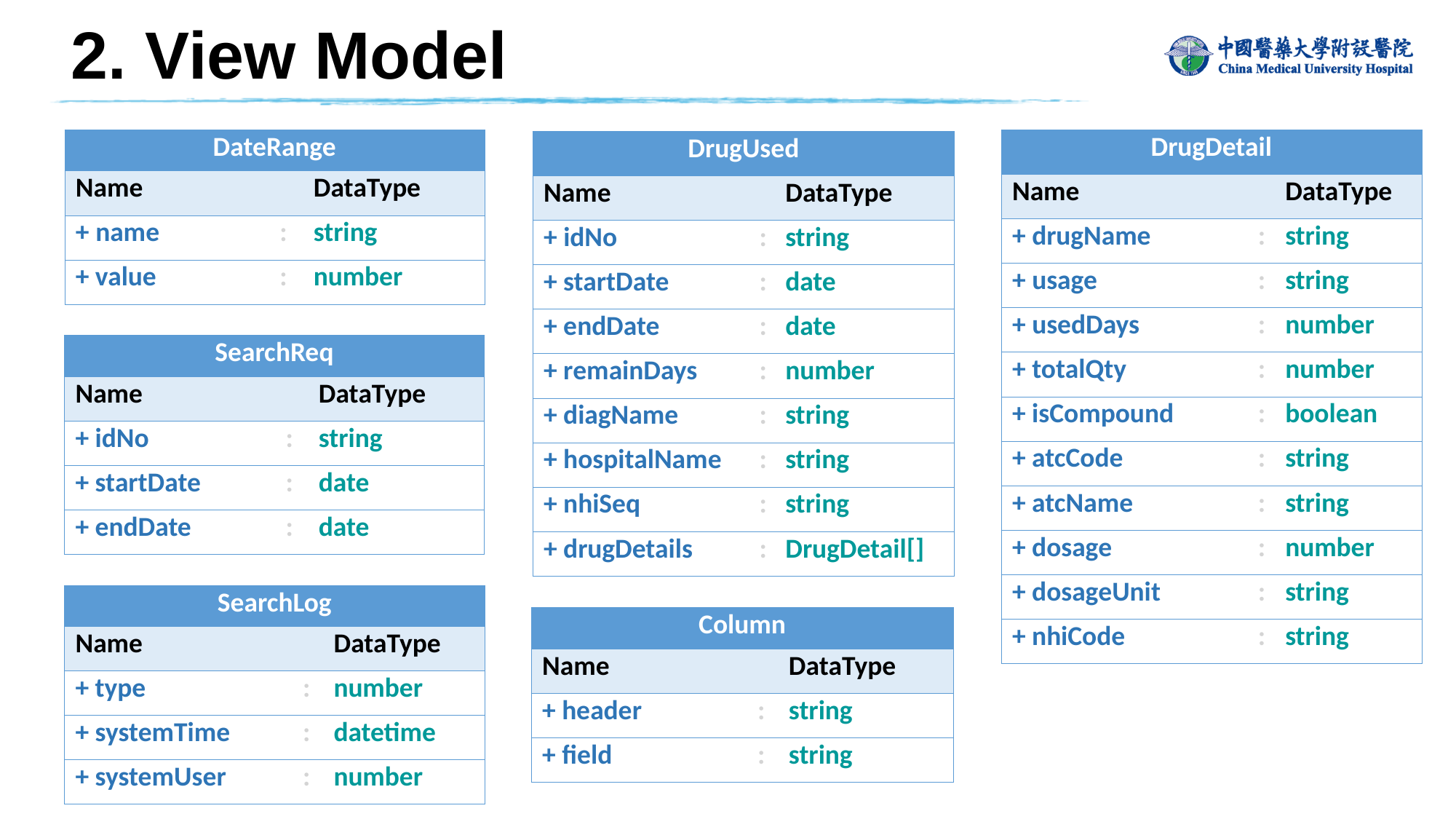

# 2. View Model
| DateRange |  |  |
| --- | --- | --- |
| Name |  | DataType |
| + name | : | string |
| + value | : | number |
| DrugDetail |  |  |
| --- | --- | --- |
| Name |  | DataType |
| + drugName | : | string |
| + usage | : | string |
| + usedDays | : | number |
| + totalQty | : | number |
| + isCompound | : | boolean |
| + atcCode | : | string |
| + atcName | : | string |
| + dosage | : | number |
| + dosageUnit | : | string |
| + nhiCode | : | string |
| DrugUsed |  |  |
| --- | --- | --- |
| Name |  | DataType |
| + idNo | : | string |
| + startDate | : | date |
| + endDate | : | date |
| + remainDays | : | number |
| + diagName | : | string |
| + hospitalName | : | string |
| + nhiSeq | : | string |
| + drugDetails | : | DrugDetail[] |
| SearchReq |  |  |
| --- | --- | --- |
| Name |  | DataType |
| + idNo | : | string |
| + startDate | : | date |
| + endDate | : | date |
| SearchLog |  |  |
| --- | --- | --- |
| Name |  | DataType |
| + type | : | number |
| + systemTime | : | datetime |
| + systemUser | : | number |
| Column |  |  |
| --- | --- | --- |
| Name |  | DataType |
| + header | : | string |
| + field | : | string |